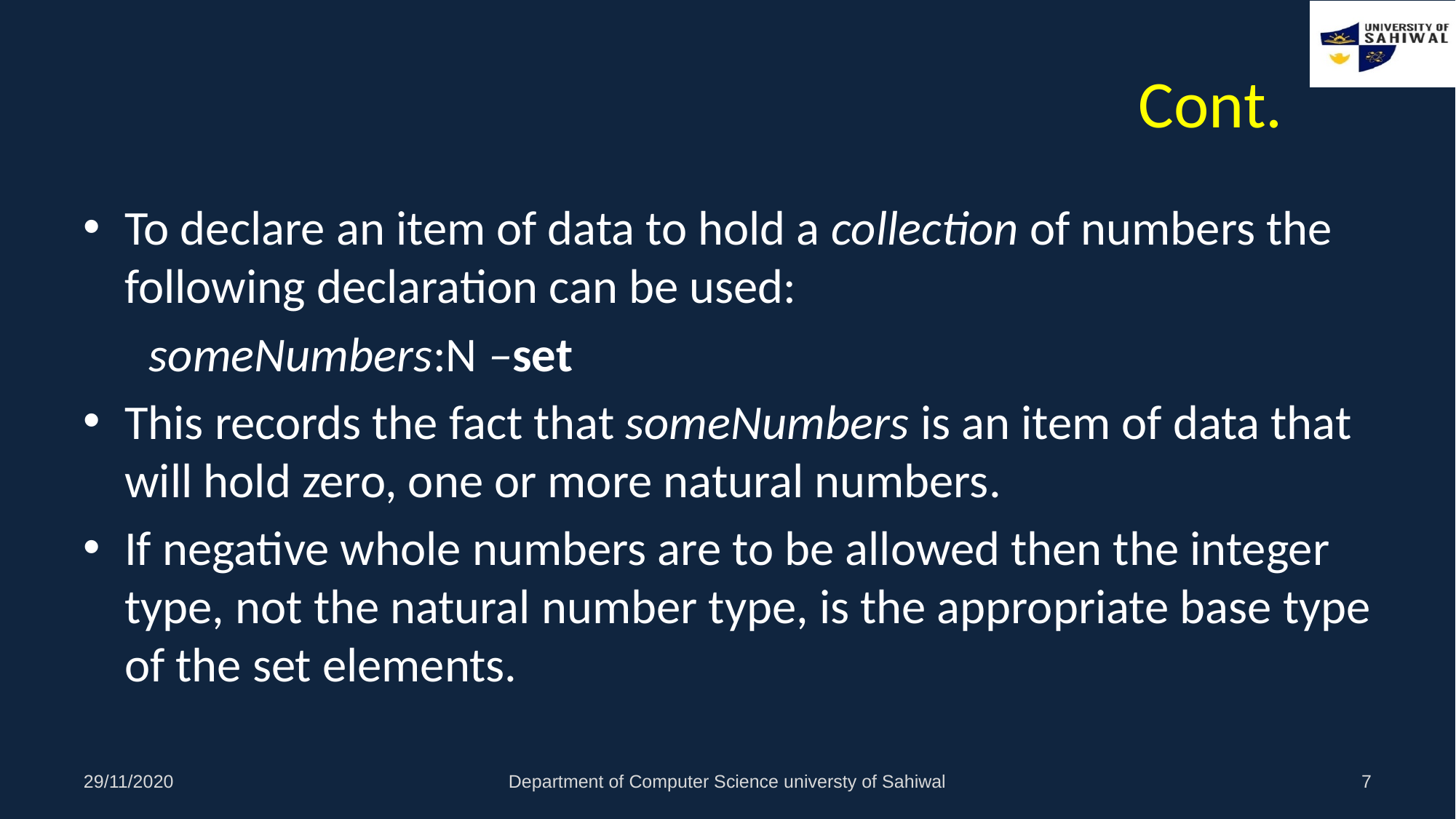

# Cont.
To declare an item of data to hold a collection of numbers the following declaration can be used:
      someNumbers:N –set
This records the fact that someNumbers is an item of data that will hold zero, one or more natural numbers.
If negative whole numbers are to be allowed then the integer type, not the natural number type, is the appropriate base type of the set elements.
29/11/2020
Department of Computer Science universty of Sahiwal
7